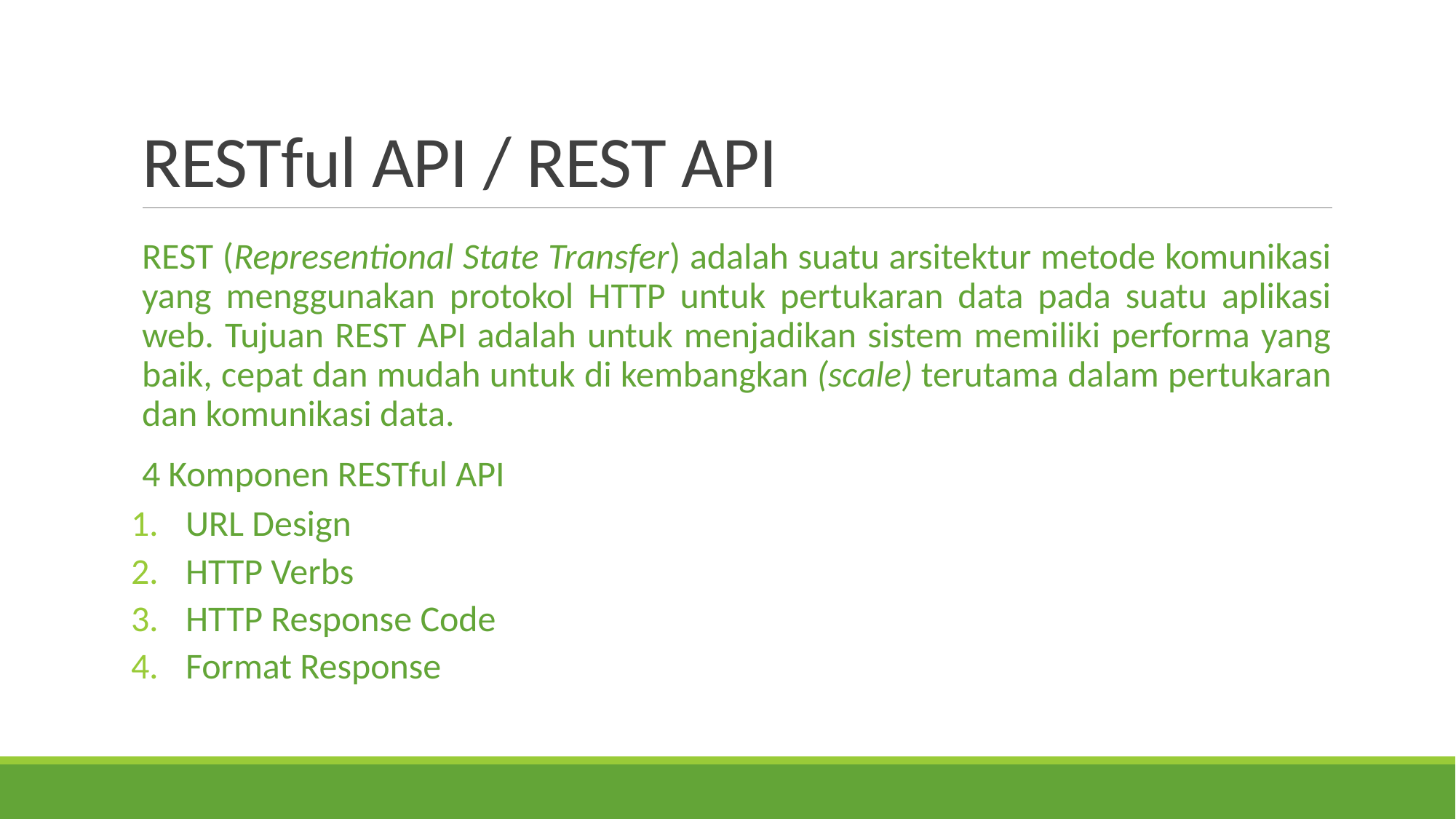

# RESTful API / REST API
REST (Representional State Transfer) adalah suatu arsitektur metode komunikasi yang menggunakan protokol HTTP untuk pertukaran data pada suatu aplikasi web. Tujuan REST API adalah untuk menjadikan sistem memiliki performa yang baik, cepat dan mudah untuk di kembangkan (scale) terutama dalam pertukaran dan komunikasi data.
4 Komponen RESTful API
URL Design
HTTP Verbs
HTTP Response Code
Format Response